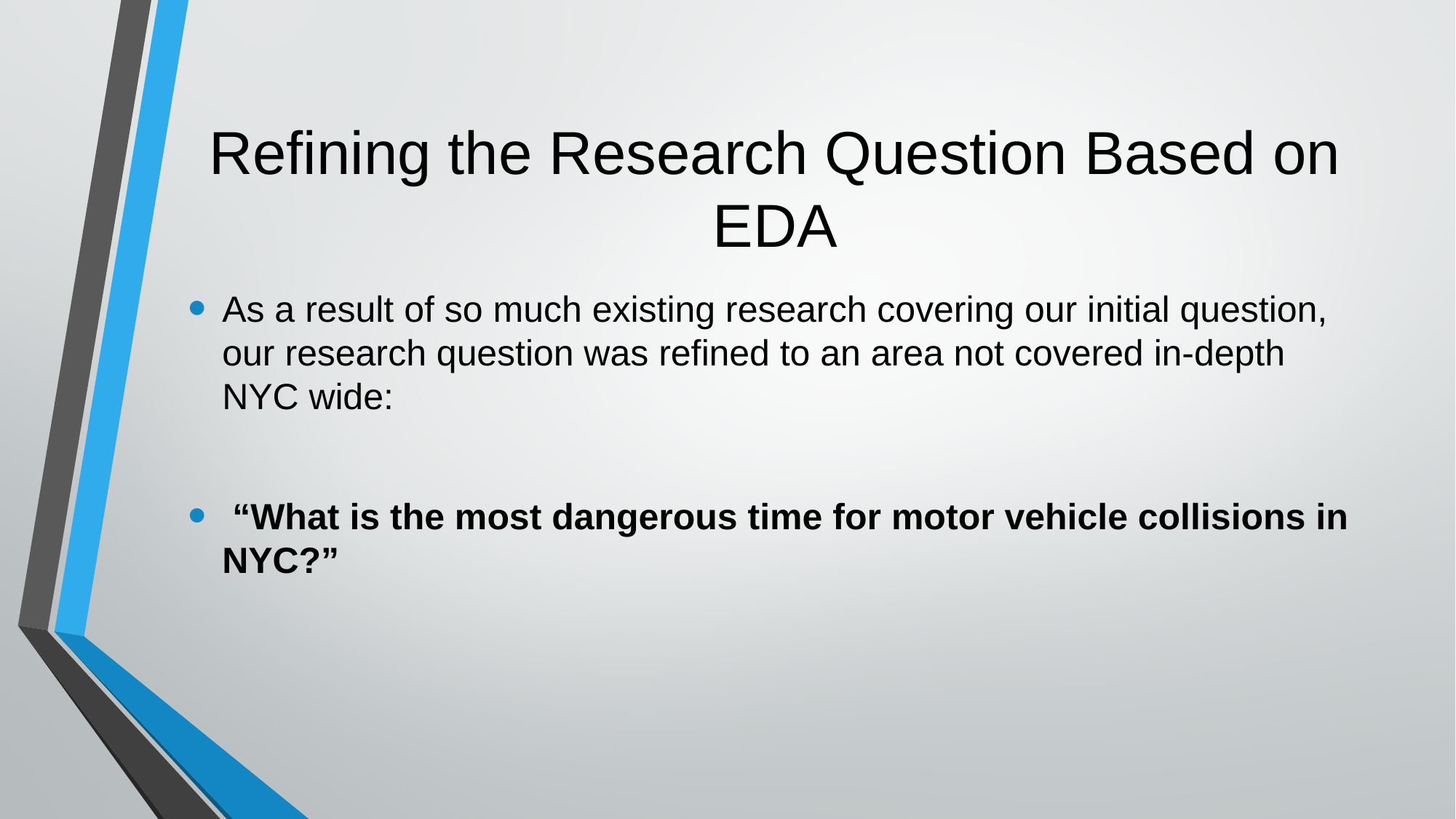

# Refining the Research Question Based on EDA
As a result of so much existing research covering our initial question, our research question was refined to an area not covered in-depth NYC wide:

 “What is the most dangerous time for motor vehicle collisions in NYC?”